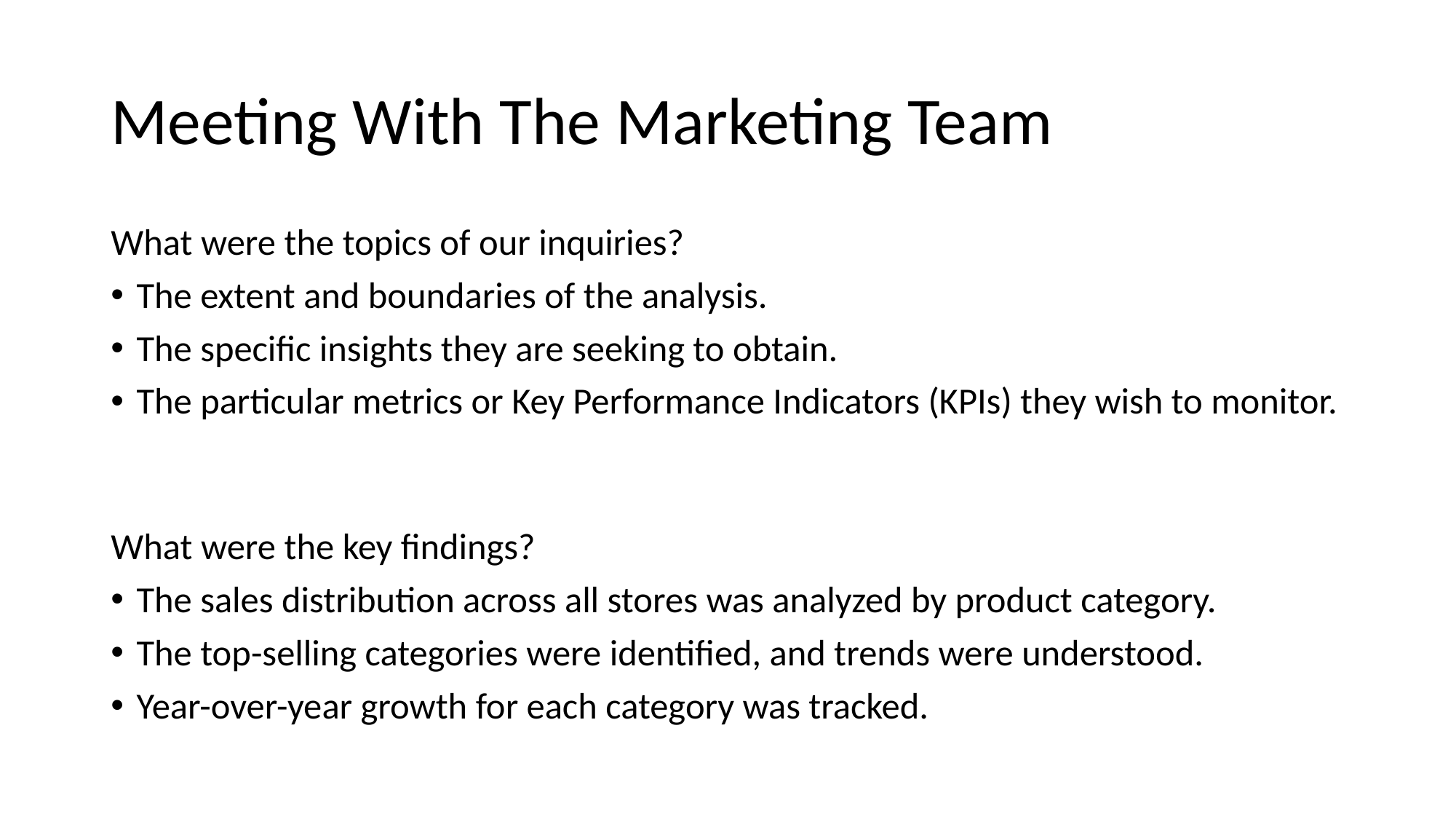

# Meeting With The Marketing Team
What were the topics of our inquiries?
The extent and boundaries of the analysis.
The specific insights they are seeking to obtain.
The particular metrics or Key Performance Indicators (KPIs) they wish to monitor.

What were the key findings?
The sales distribution across all stores was analyzed by product category.
The top-selling categories were identified, and trends were understood.
Year-over-year growth for each category was tracked.